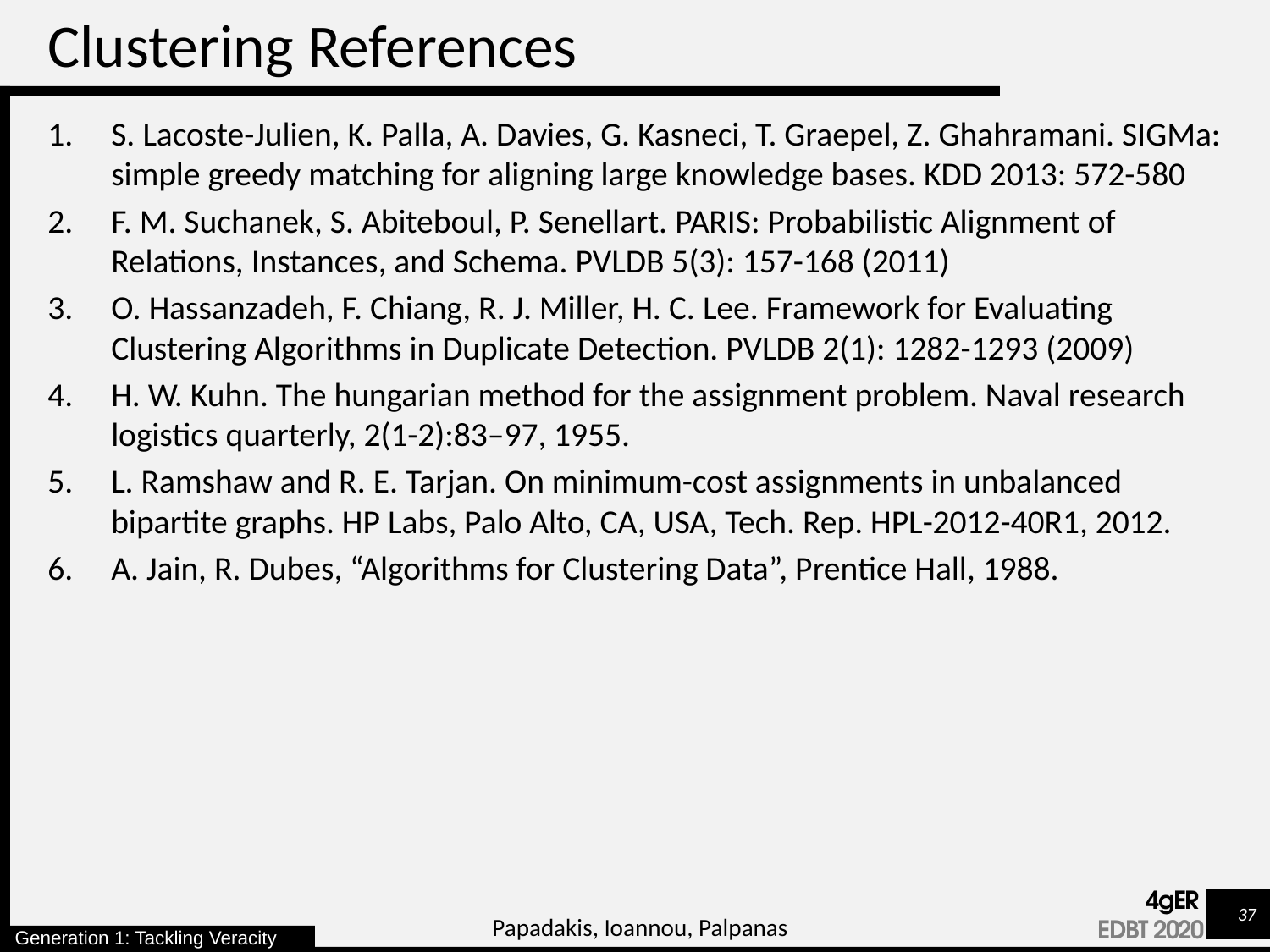

# Clustering References
S. Lacoste-Julien, K. Palla, A. Davies, G. Kasneci, T. Graepel, Z. Ghahramani. SIGMa: simple greedy matching for aligning large knowledge bases. KDD 2013: 572-580
F. M. Suchanek, S. Abiteboul, P. Senellart. PARIS: Probabilistic Alignment of Relations, Instances, and Schema. PVLDB 5(3): 157-168 (2011)
O. Hassanzadeh, F. Chiang, R. J. Miller, H. C. Lee. Framework for Evaluating Clustering Algorithms in Duplicate Detection. PVLDB 2(1): 1282-1293 (2009)
H. W. Kuhn. The hungarian method for the assignment problem. Naval research logistics quarterly, 2(1-2):83–97, 1955.
L. Ramshaw and R. E. Tarjan. On minimum-cost assignments in unbalanced bipartite graphs. HP Labs, Palo Alto, CA, USA, Tech. Rep. HPL-2012-40R1, 2012.
A. Jain, R. Dubes, “Algorithms for Clustering Data”, Prentice Hall, 1988.

Papadakis, Ioannou, Palpanas
Generation 1: Tackling Veracity